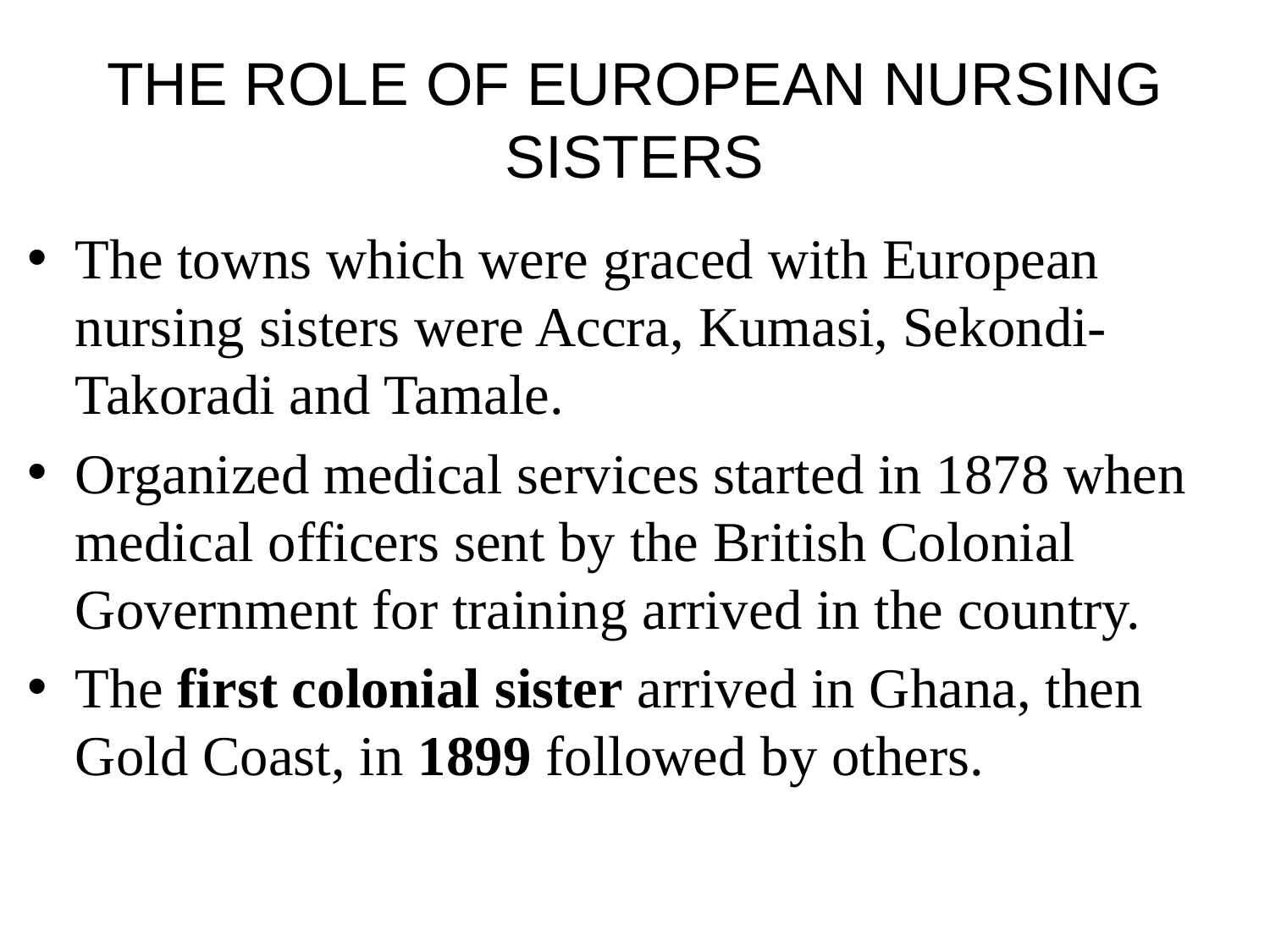

# THE ROLE OF EUROPEAN NURSING SISTERS
The towns which were graced with European nursing sisters were Accra, Kumasi, Sekondi-Takoradi and Tamale.
Organized medical services started in 1878 when medical officers sent by the British Colonial Government for training arrived in the country.
The first colonial sister arrived in Ghana, then Gold Coast, in 1899 followed by others.